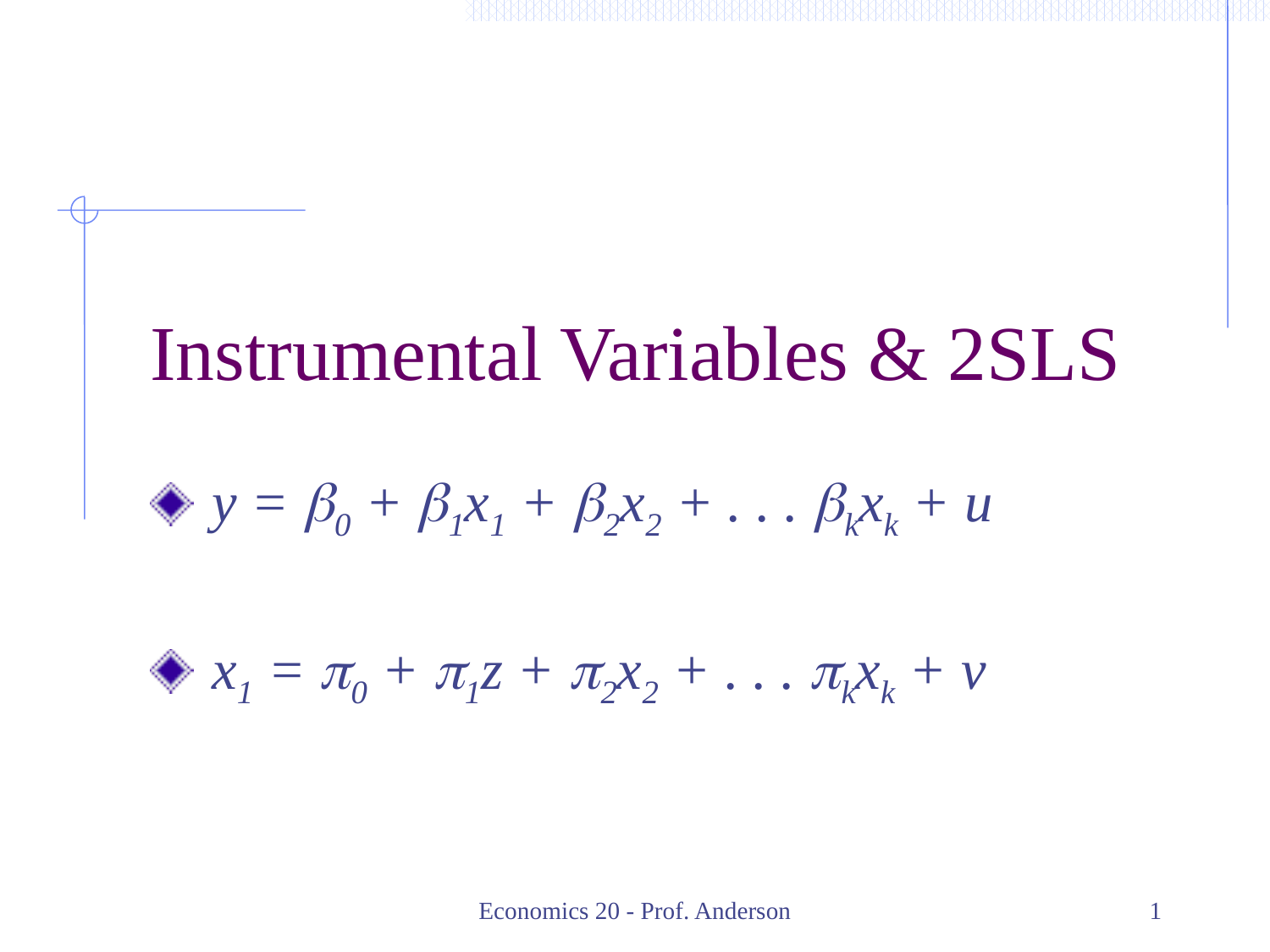

Instrumental Variables & 2SLS
 y = β0 + β1x1 + β2x2 + . . . βkxk + u

 x1 = π0 + π1z + π2x2 + . . . πkxk + v

Economics 20 - Prof. Anderson
1